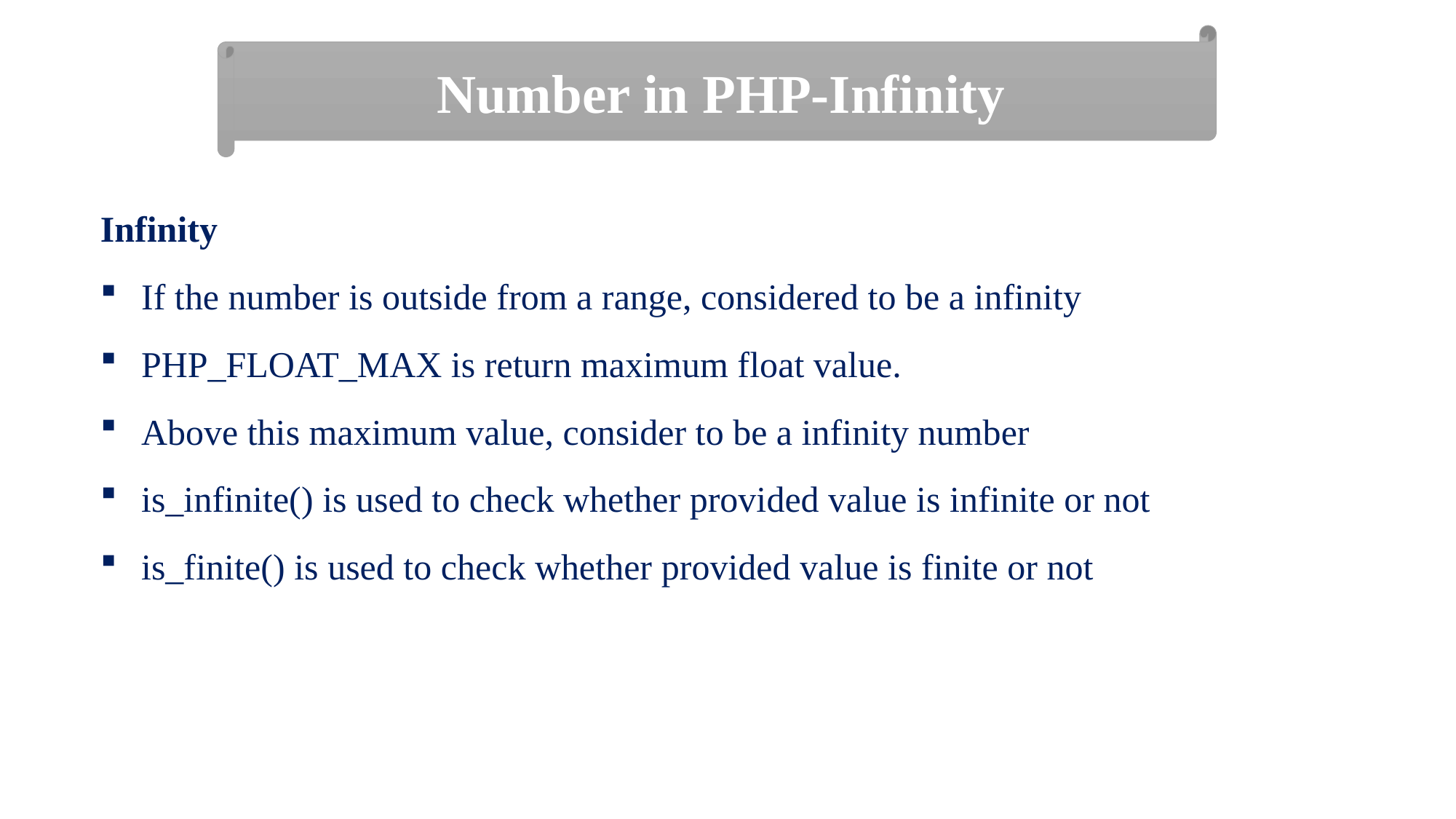

Number in PHP-Infinity
Infinity
If the number is outside from a range, considered to be a infinity
PHP_FLOAT_MAX is return maximum float value.
Above this maximum value, consider to be a infinity number
is_infinite() is used to check whether provided value is infinite or not
is_finite() is used to check whether provided value is finite or not